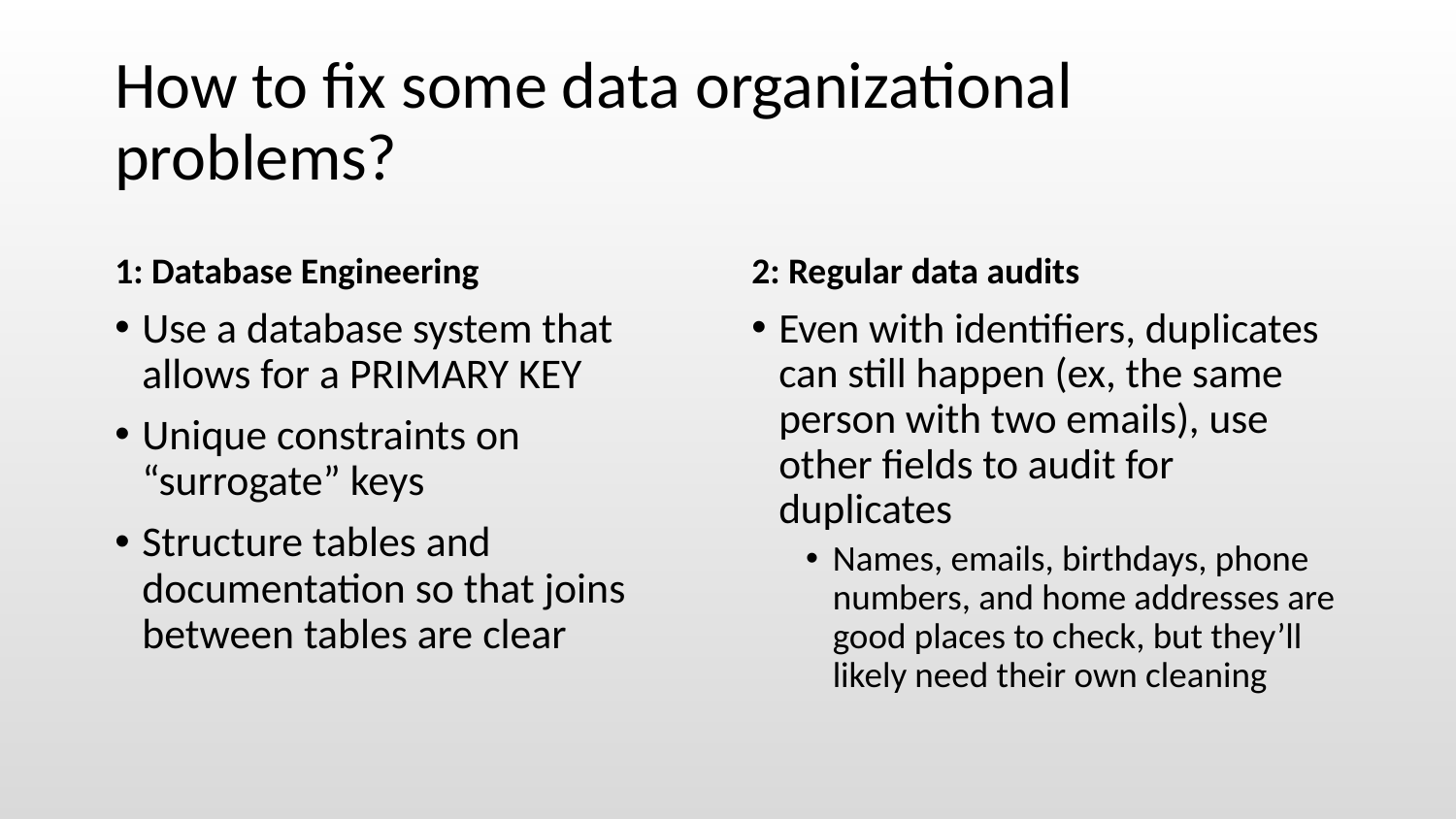

# How to fix some data organizational problems?
1: Database Engineering
2: Regular data audits
Use a database system that allows for a PRIMARY KEY
Unique constraints on “surrogate” keys
Structure tables and documentation so that joins between tables are clear
Even with identifiers, duplicates can still happen (ex, the same person with two emails), use other fields to audit for duplicates
Names, emails, birthdays, phone numbers, and home addresses are good places to check, but they’ll likely need their own cleaning